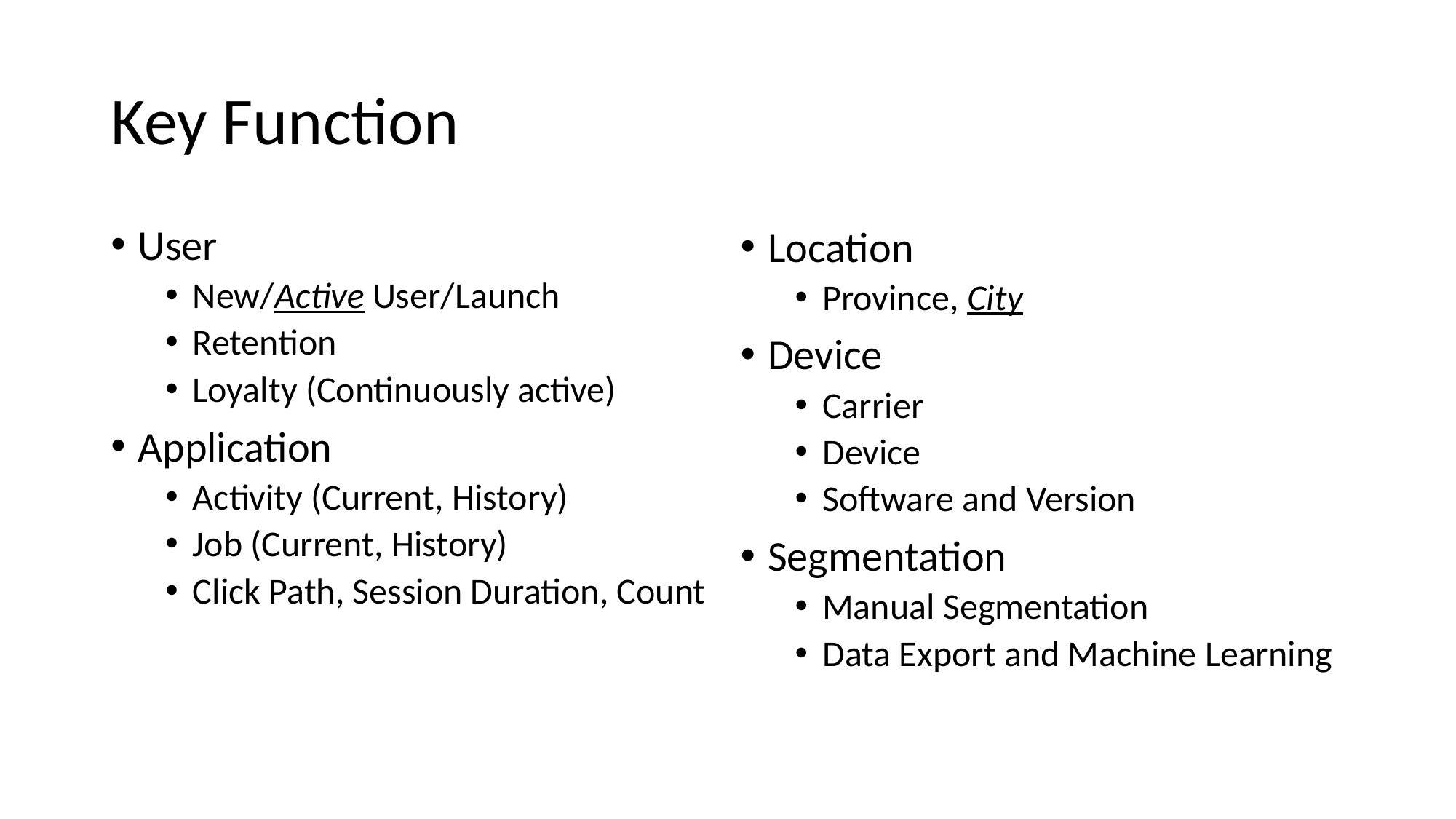

# Key Function
User
New/Active User/Launch
Retention
Loyalty (Continuously active)
Application
Activity (Current, History)
Job (Current, History)
Click Path, Session Duration, Count

Location
Province, City
Device
Carrier
Device
Software and Version
Segmentation
Manual Segmentation
Data Export and Machine Learning